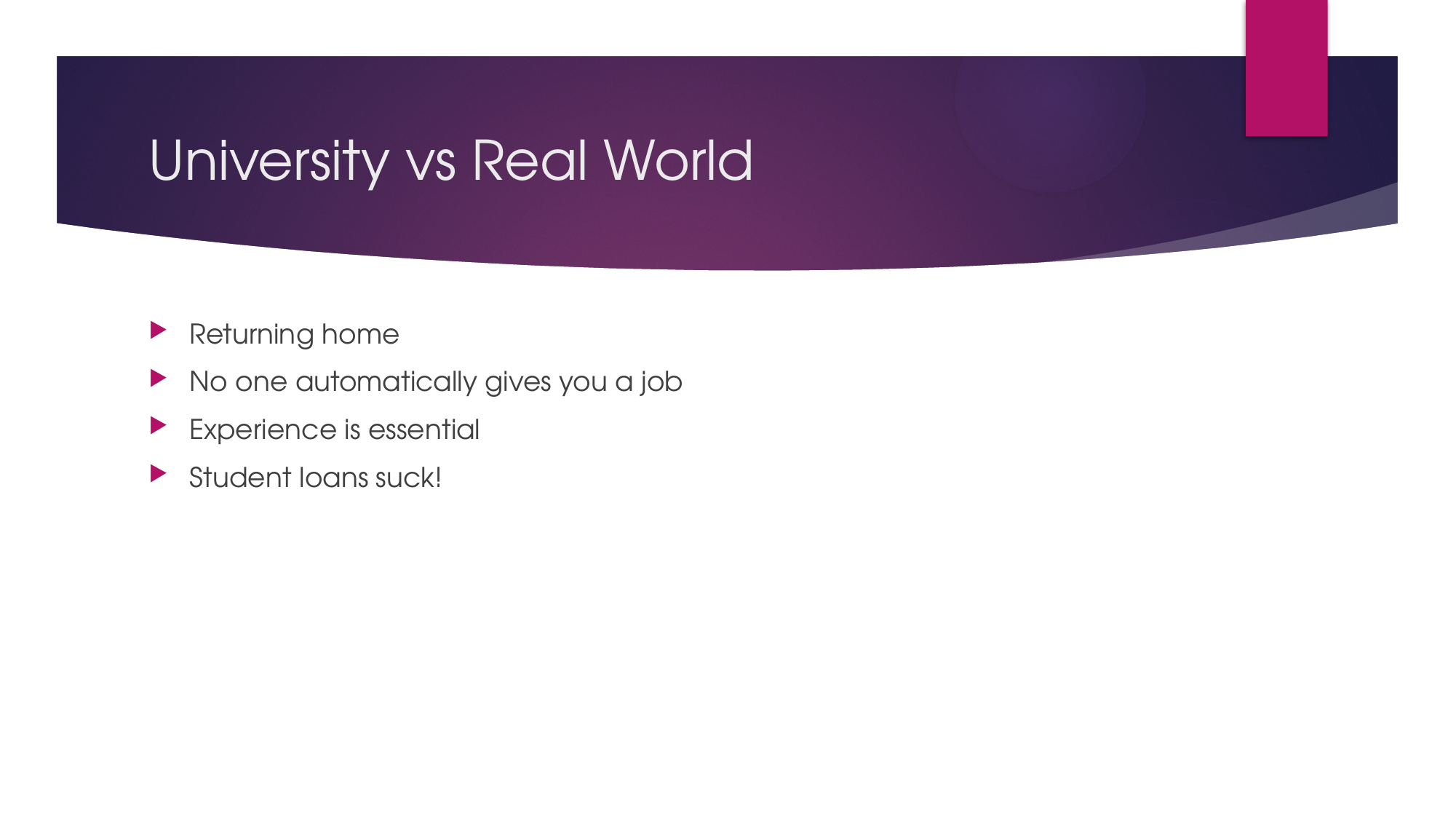

# University vs Real World
Returning home
No one automatically gives you a job
Experience is essential
Student loans suck!